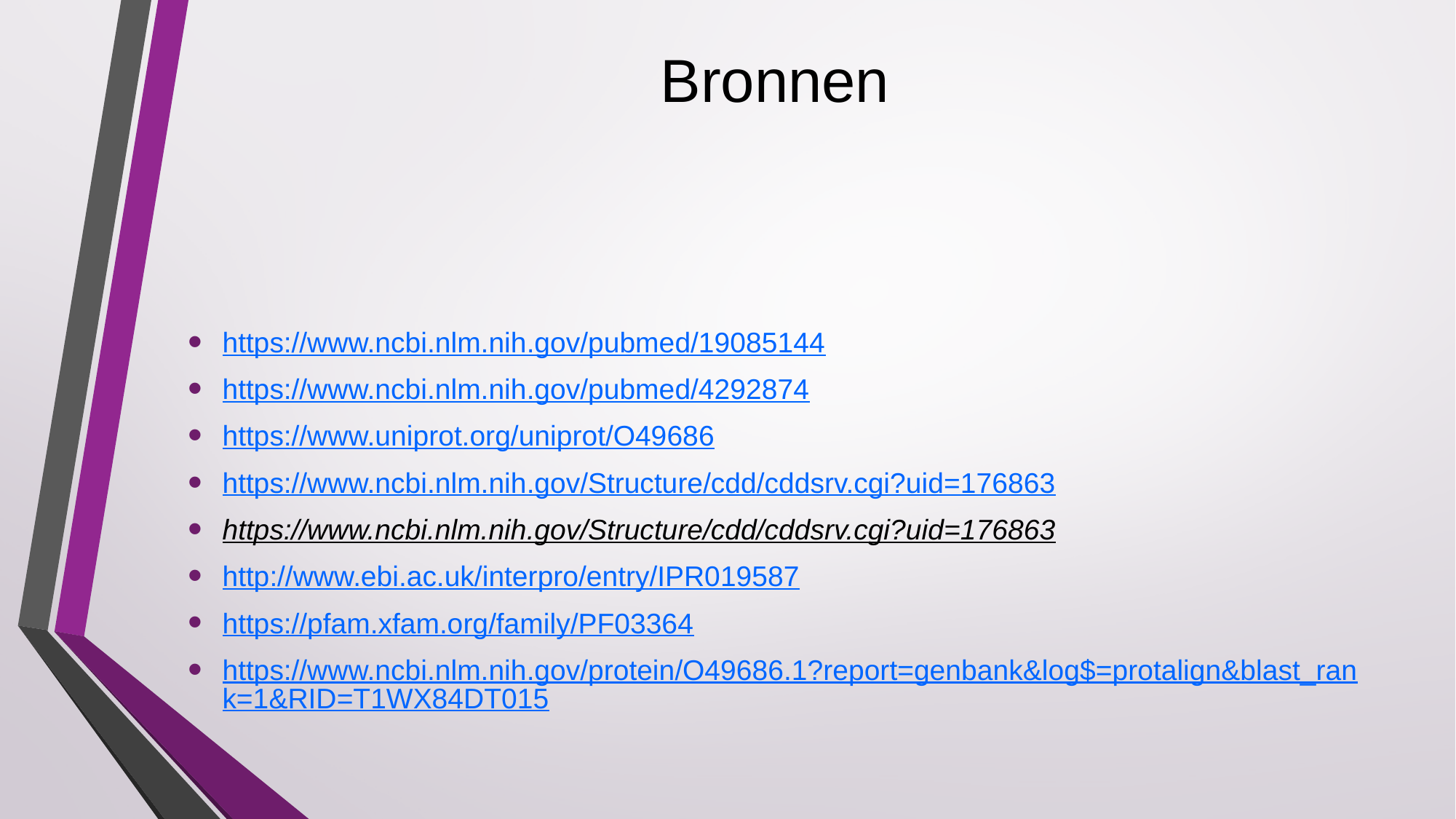

# Bronnen
https://www.ncbi.nlm.nih.gov/pubmed/19085144
https://www.ncbi.nlm.nih.gov/pubmed/4292874
https://www.uniprot.org/uniprot/O49686
https://www.ncbi.nlm.nih.gov/Structure/cdd/cddsrv.cgi?uid=176863
https://www.ncbi.nlm.nih.gov/Structure/cdd/cddsrv.cgi?uid=176863
http://www.ebi.ac.uk/interpro/entry/IPR019587
https://pfam.xfam.org/family/PF03364
https://www.ncbi.nlm.nih.gov/protein/O49686.1?report=genbank&log$=protalign&blast_rank=1&RID=T1WX84DT015